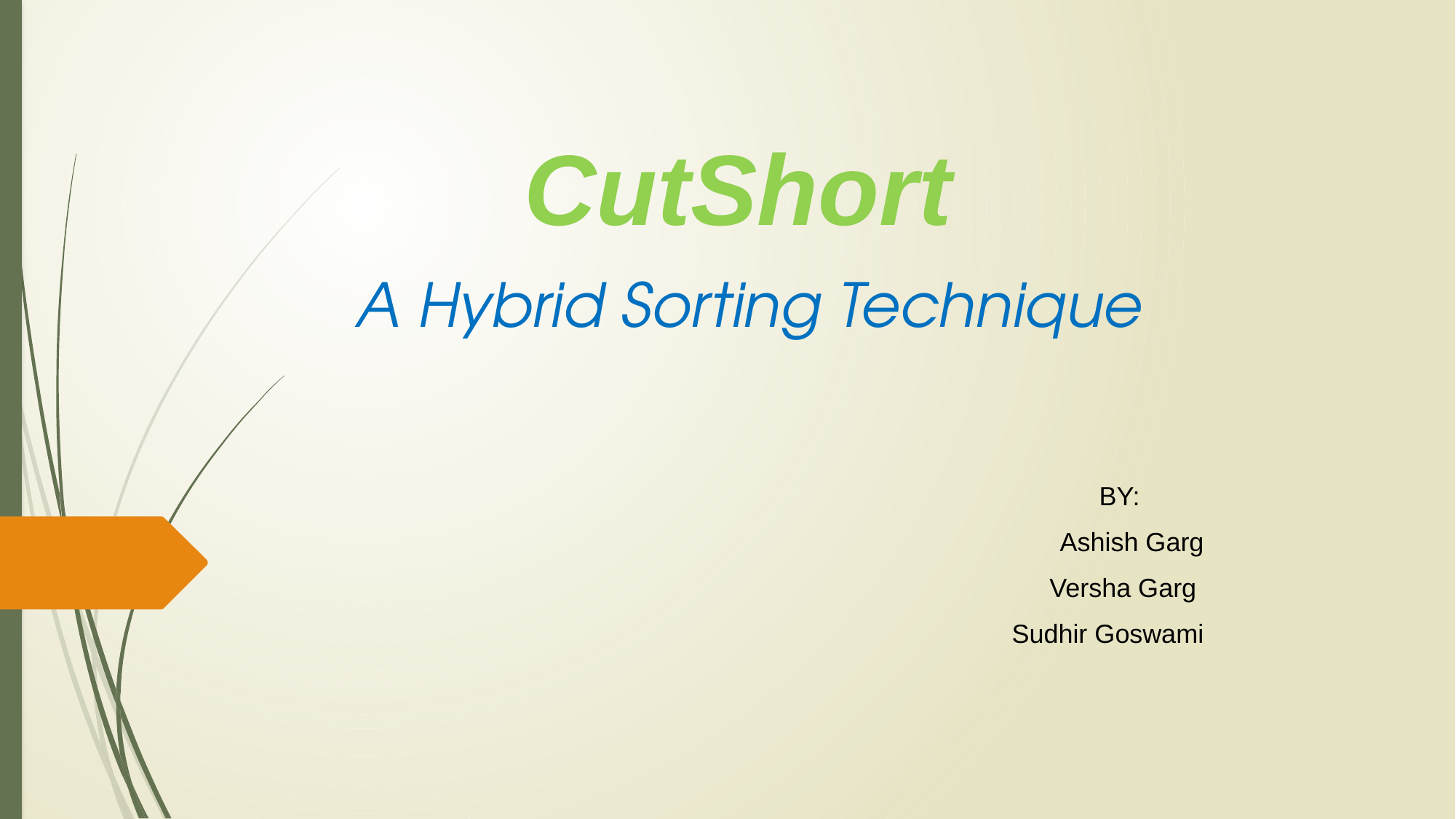

# CutShort A Hybrid Sorting Technique
BY:
Ashish Garg
Versha Garg
Sudhir Goswami